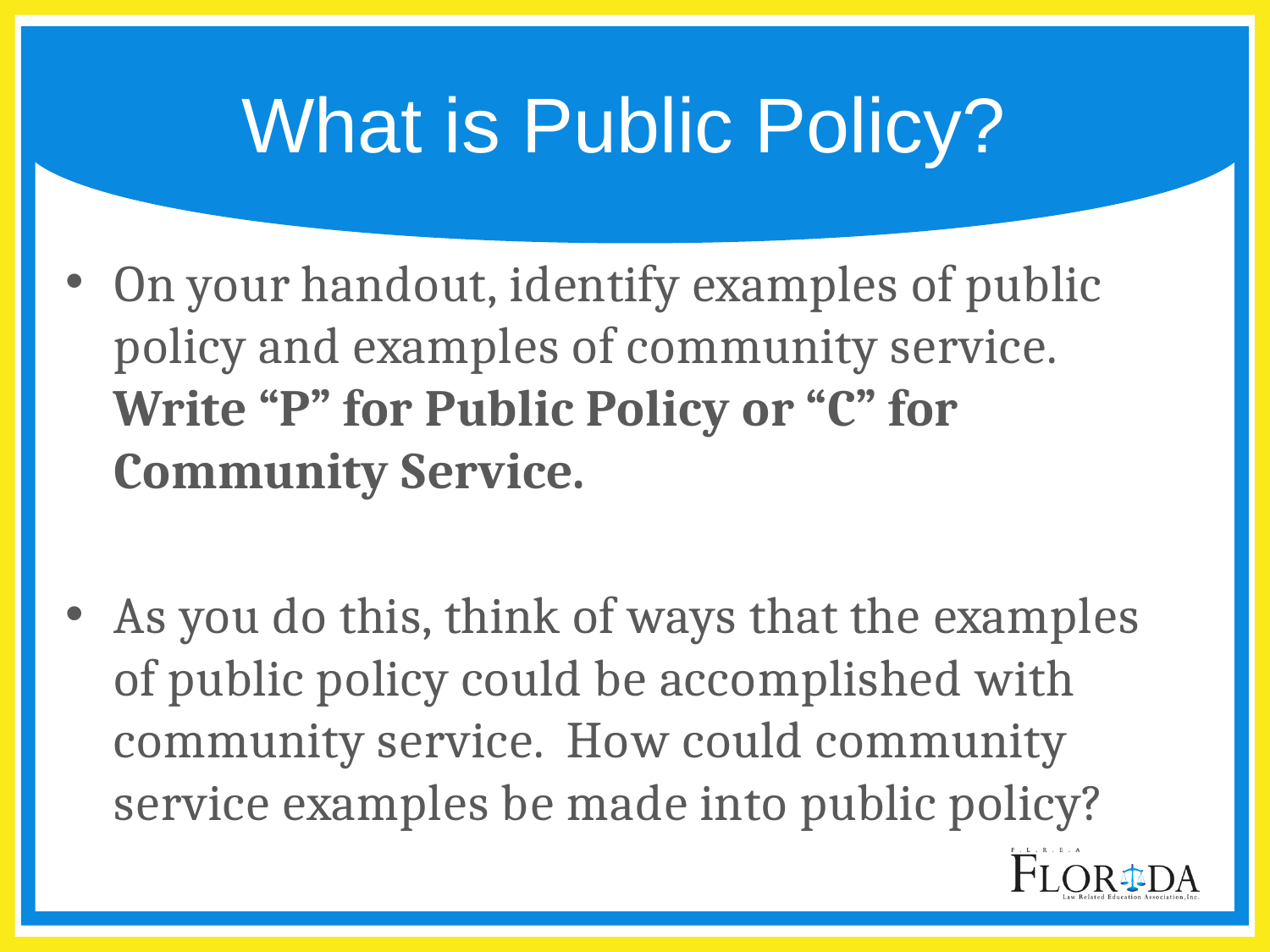

# What is Public Policy?
On your handout, identify examples of public policy and examples of community service. Write “P” for Public Policy or “C” for Community Service.

As you do this, think of ways that the examples of public policy could be accomplished with community service.  How could community service examples be made into public policy?